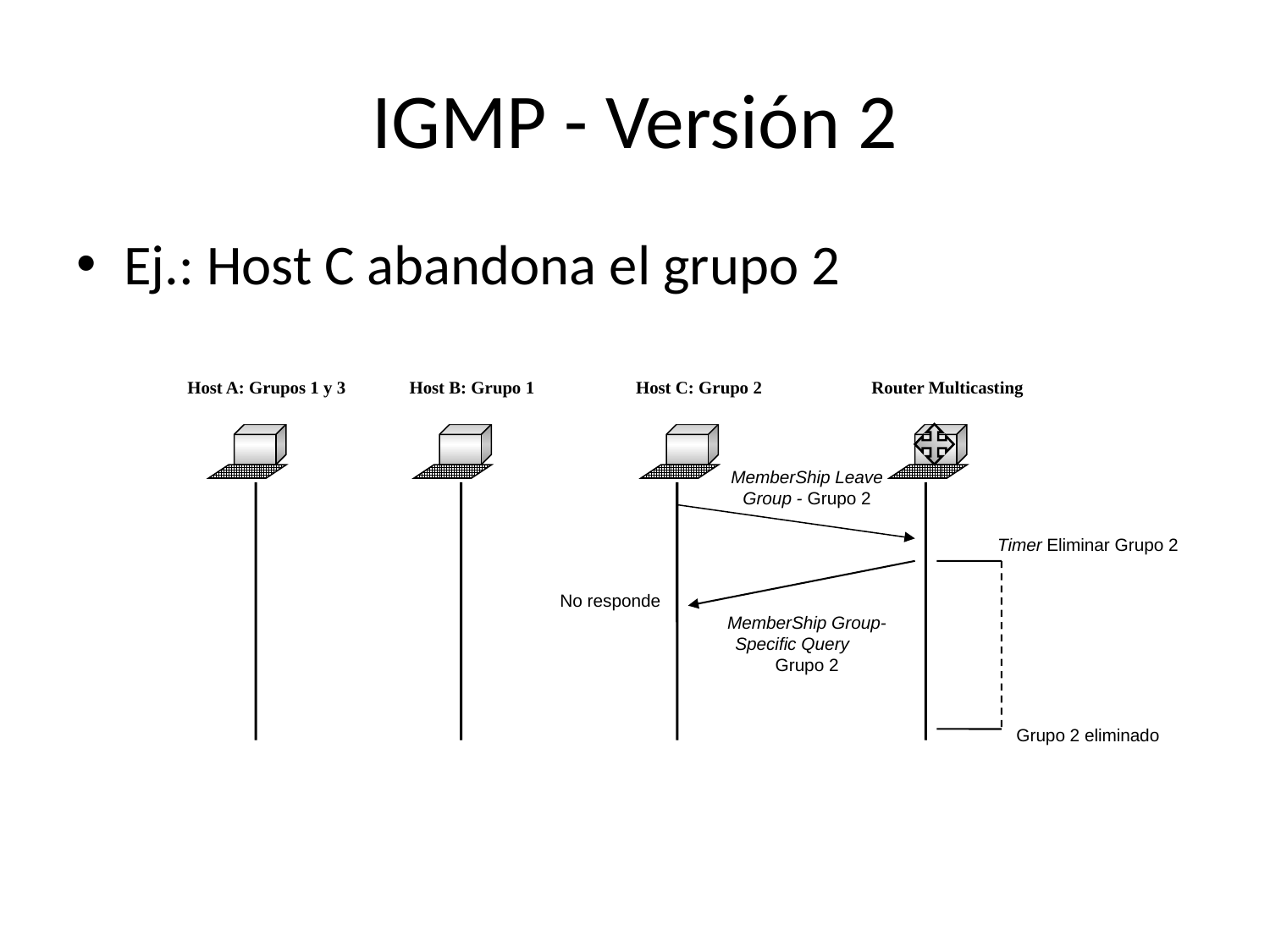

# IGMP - Versión 2
Ej.: Host C abandona el grupo 2
Host A: Grupos 1 y 3

Host B: Grupo 1

Host C: Grupo 2

Router Multicasting

MemberShip Leave Group - Grupo 2

Timer Eliminar Grupo 2

No responde
MemberShip Group-Specific Query       Grupo 2
Grupo 2 eliminado